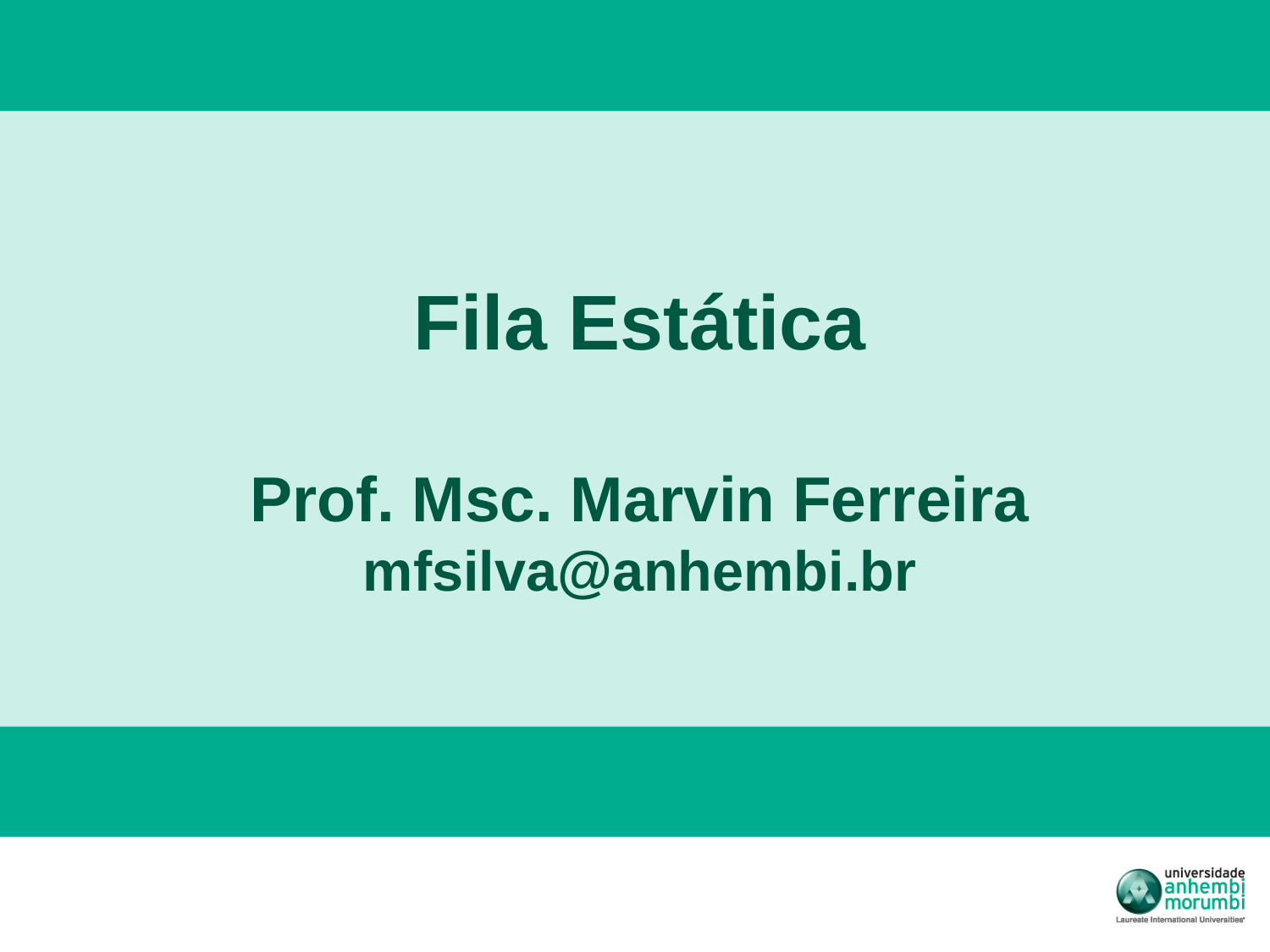

# Fila Estática Prof. Msc. Marvin Ferreira mfsilva@anhembi.br